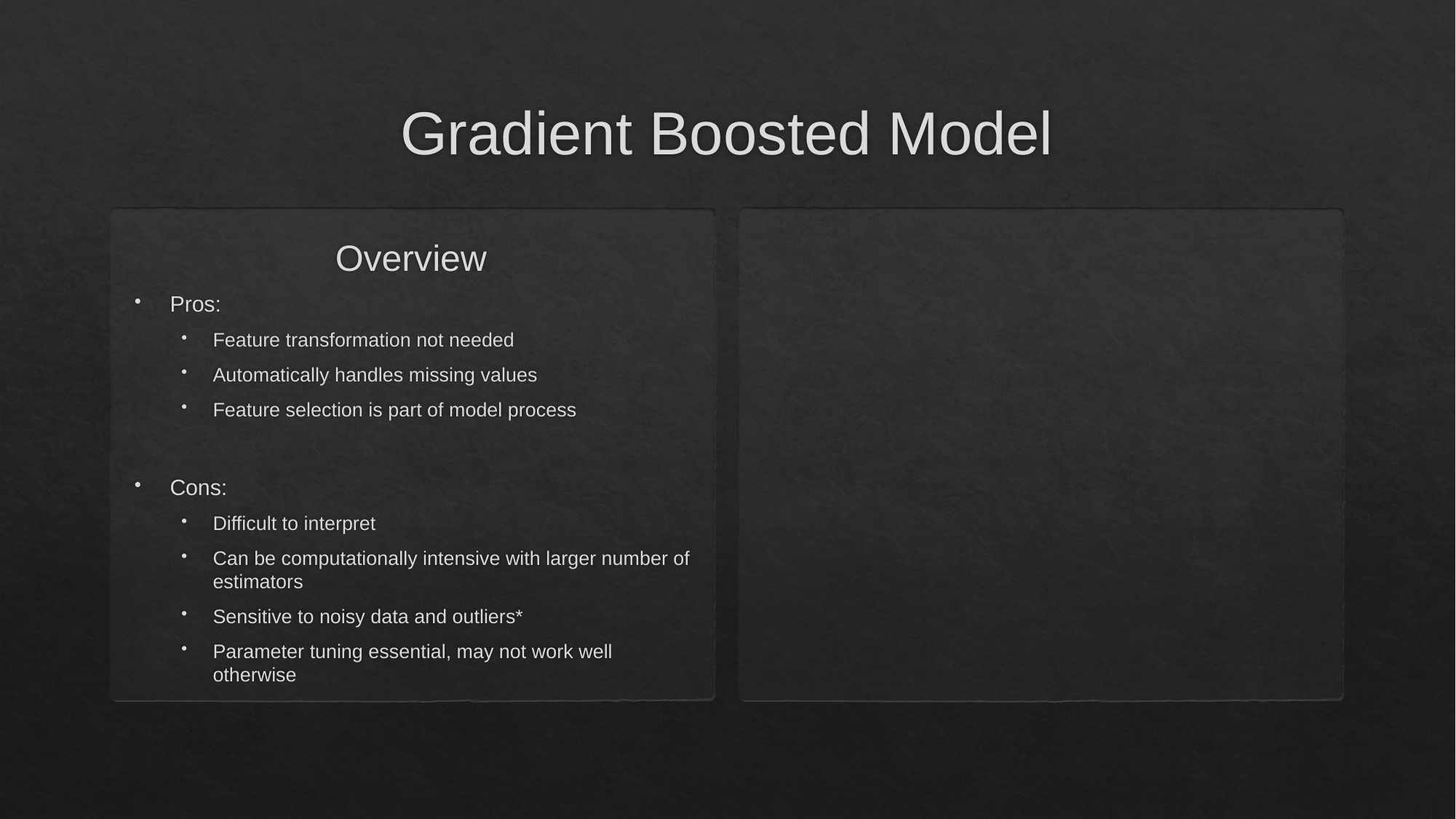

# Gradient Boosted Model
Overview

Pros:
Feature transformation not needed
Automatically handles missing values
Feature selection is part of model process

Cons:
Difficult to interpret
Can be computationally intensive with larger number of estimators
Sensitive to noisy data and outliers*
Parameter tuning essential, may not work well otherwise